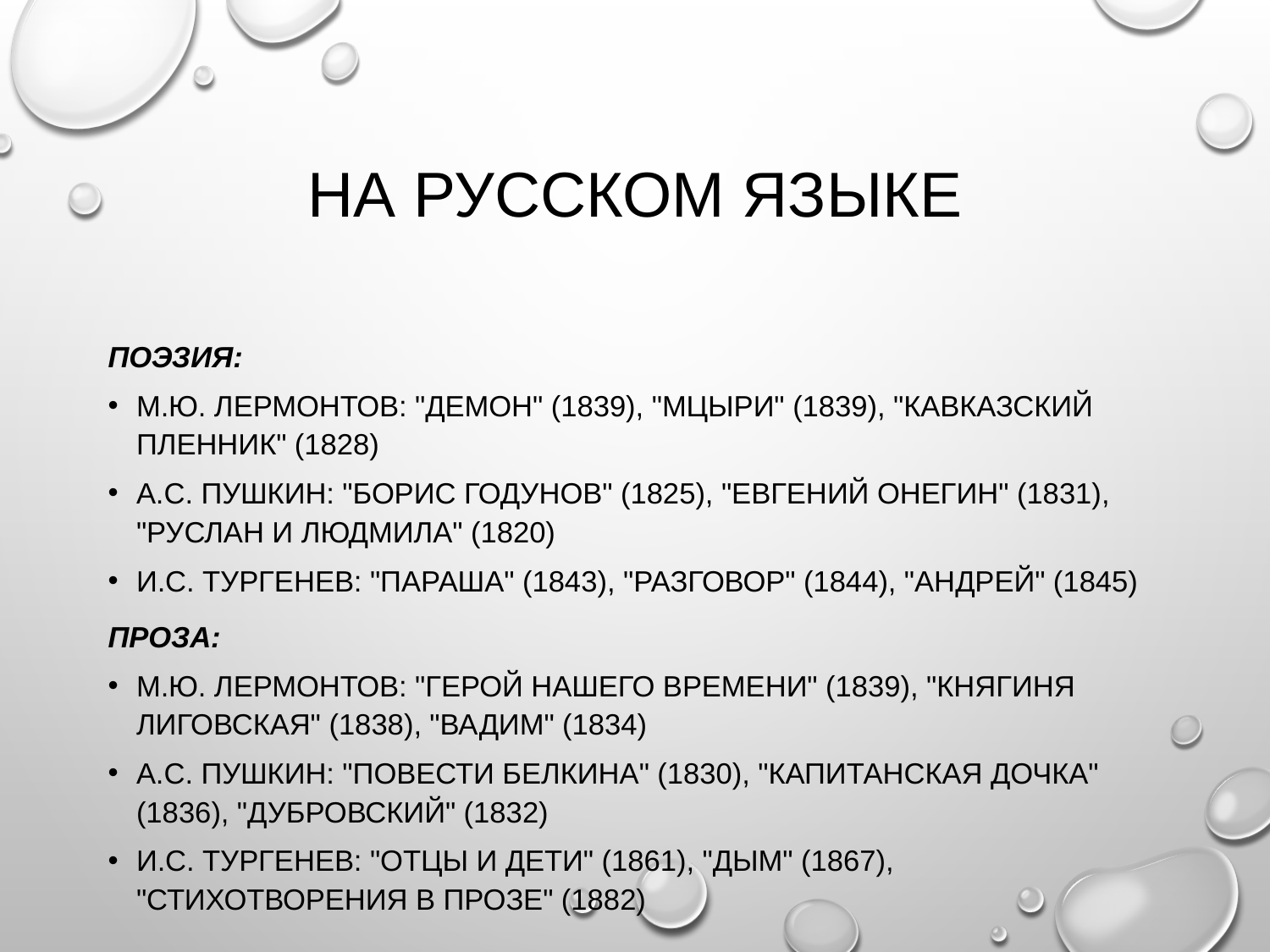

# На Русском языке
Поэзия:
М.Ю. Лермонтов: "Демон" (1839), "Мцыри" (1839), "Кавказский пленник" (1828)
А.С. Пушкин: "Борис Годунов" (1825), "Евгений Онегин" (1831), "Руслан и Людмила" (1820)
И.С. Тургенев: "Параша" (1843), "Разговор" (1844), "Андрей" (1845)
Проза:
М.Ю. Лермонтов: "Герой нашего времени" (1839), "Княгиня Лиговская" (1838), "Вадим" (1834)
А.С. Пушкин: "Повести Белкина" (1830), "Капитанская дочка" (1836), "Дубровский" (1832)
И.с. Тургенев: "Отцы и дети" (1861), "Дым" (1867), "Стихотворения в прозе" (1882)